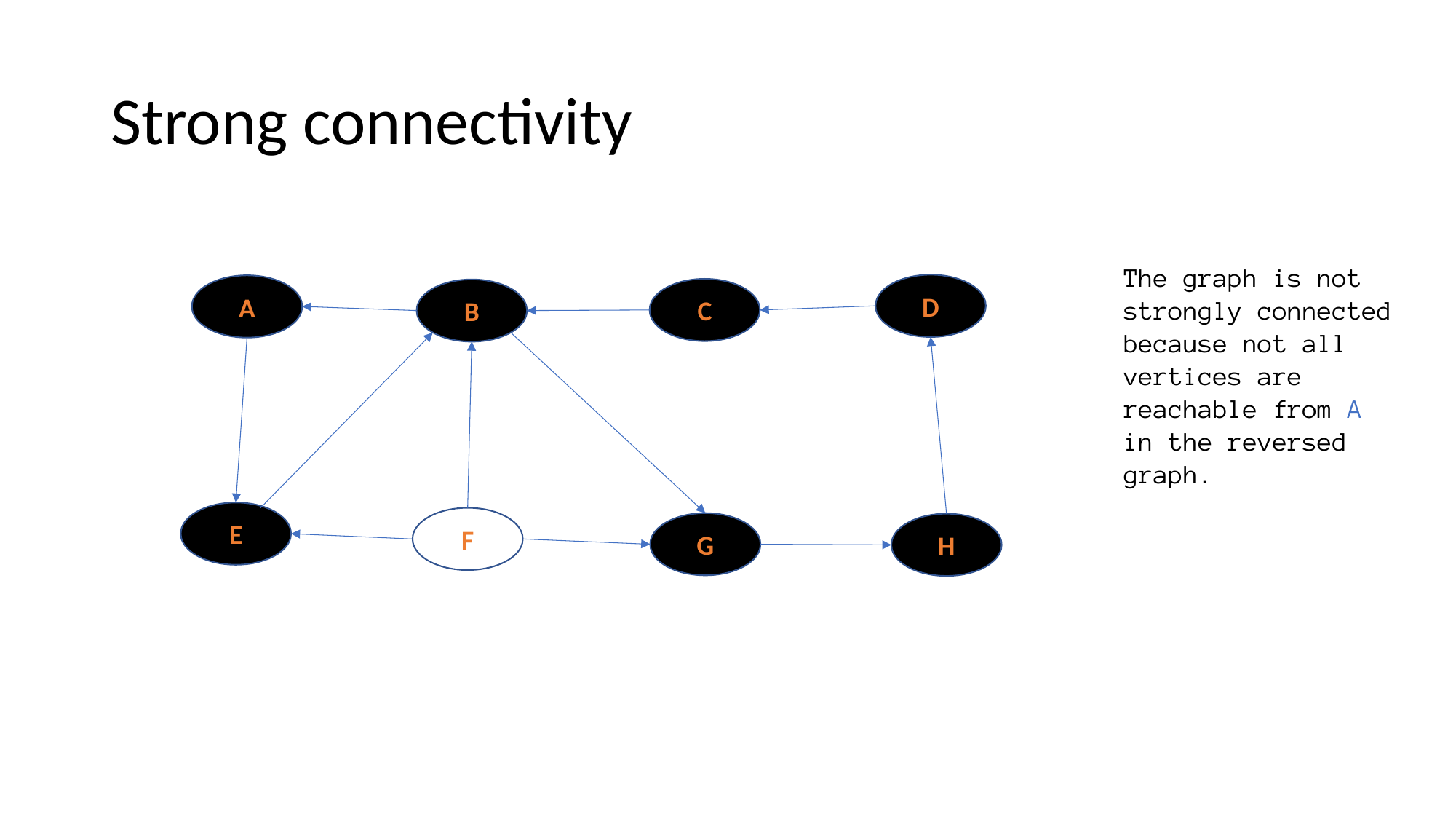

# Strong connectivity
The graph is not strongly connected because not all vertices are reachable from A in the reversed graph.
D
A
C
B
E
F
G
H